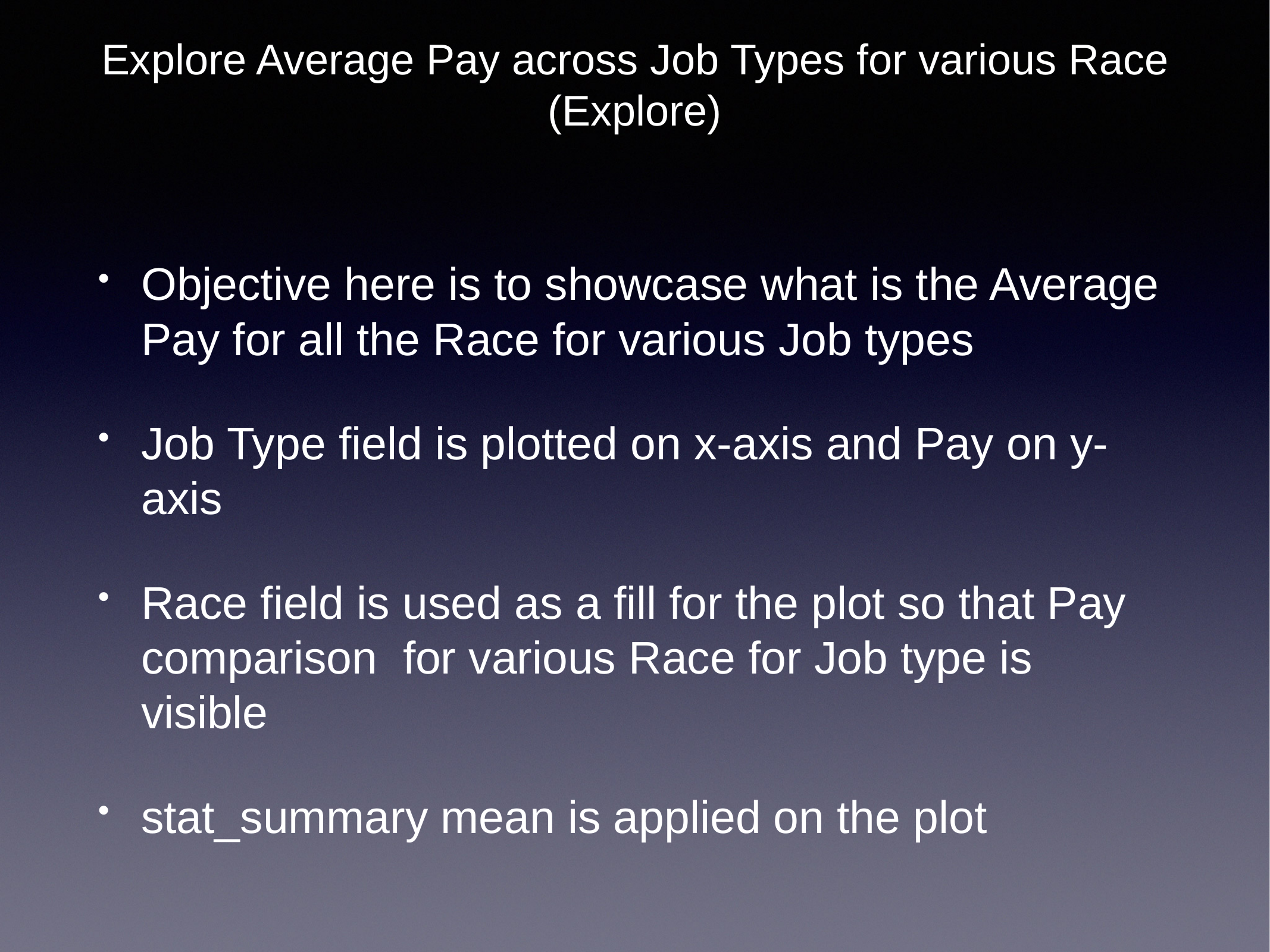

# Explore Average Pay across Job Types for various Race
(Explore)
Objective here is to showcase what is the Average Pay for all the Race for various Job types
Job Type field is plotted on x-axis and Pay on y-axis
Race field is used as a fill for the plot so that Pay comparison  for various Race for Job type is visible
stat_summary mean is applied on the plot